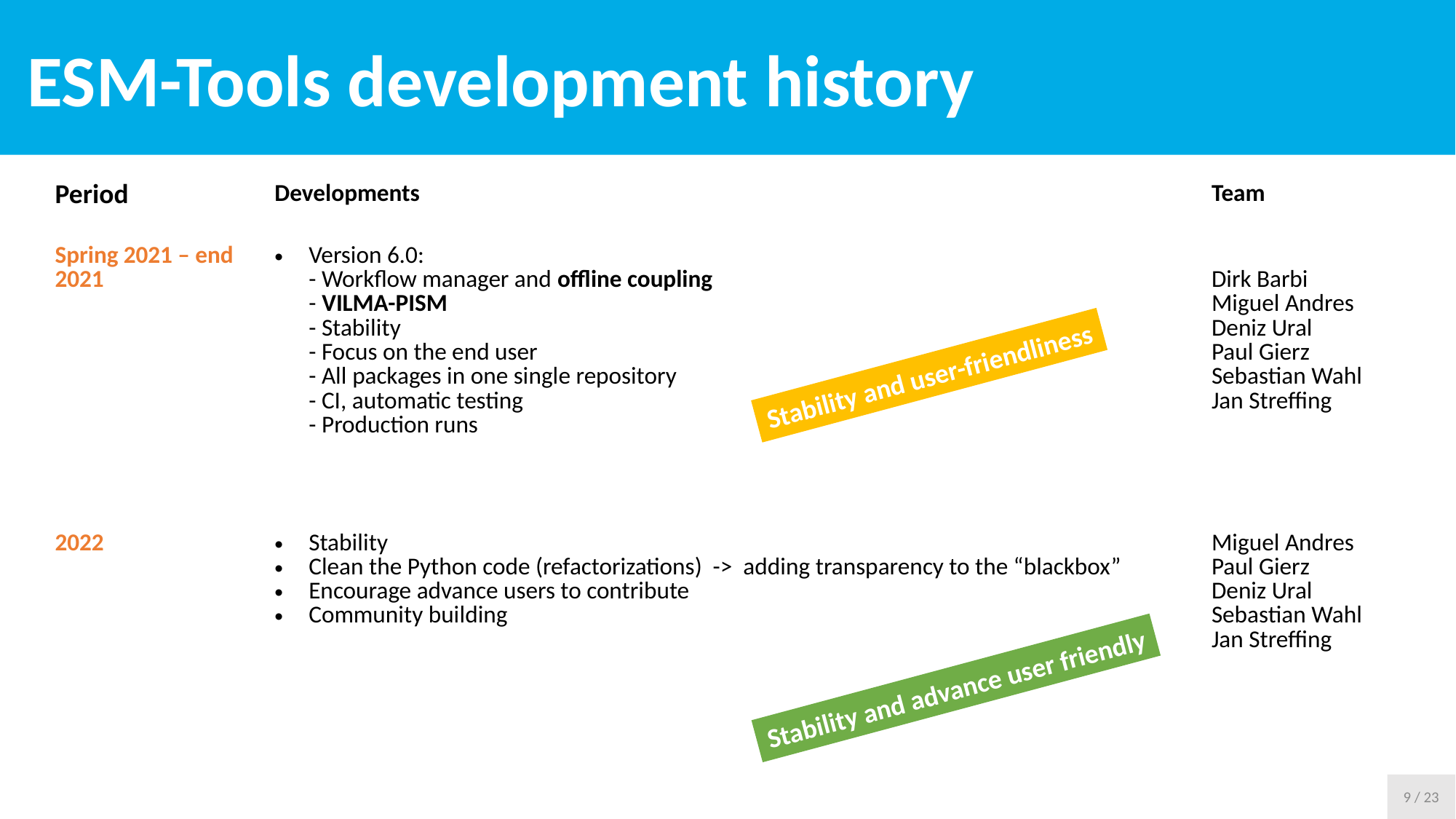

ESM-Tools development history
| Period | Developments | Team |
| --- | --- | --- |
| Spring 2021 – end 2021 | Version 6.0: - Workflow manager and offline coupling - VILMA-PISM - Stability - Focus on the end user - All packages in one single repository - CI, automatic testing - Production runs | Dirk Barbi Miguel Andres Deniz Ural Paul Gierz Sebastian Wahl Jan Streffing |
| --- | --- | --- |
Stability and user-friendliness
| 2022 | Stability Clean the Python code (refactorizations) -> adding transparency to the “blackbox” Encourage advance users to contribute Community building | Miguel Andres Paul Gierz Deniz Ural Sebastian Wahl Jan Streffing |
| --- | --- | --- |
Stability and advance user friendly
9 / 23